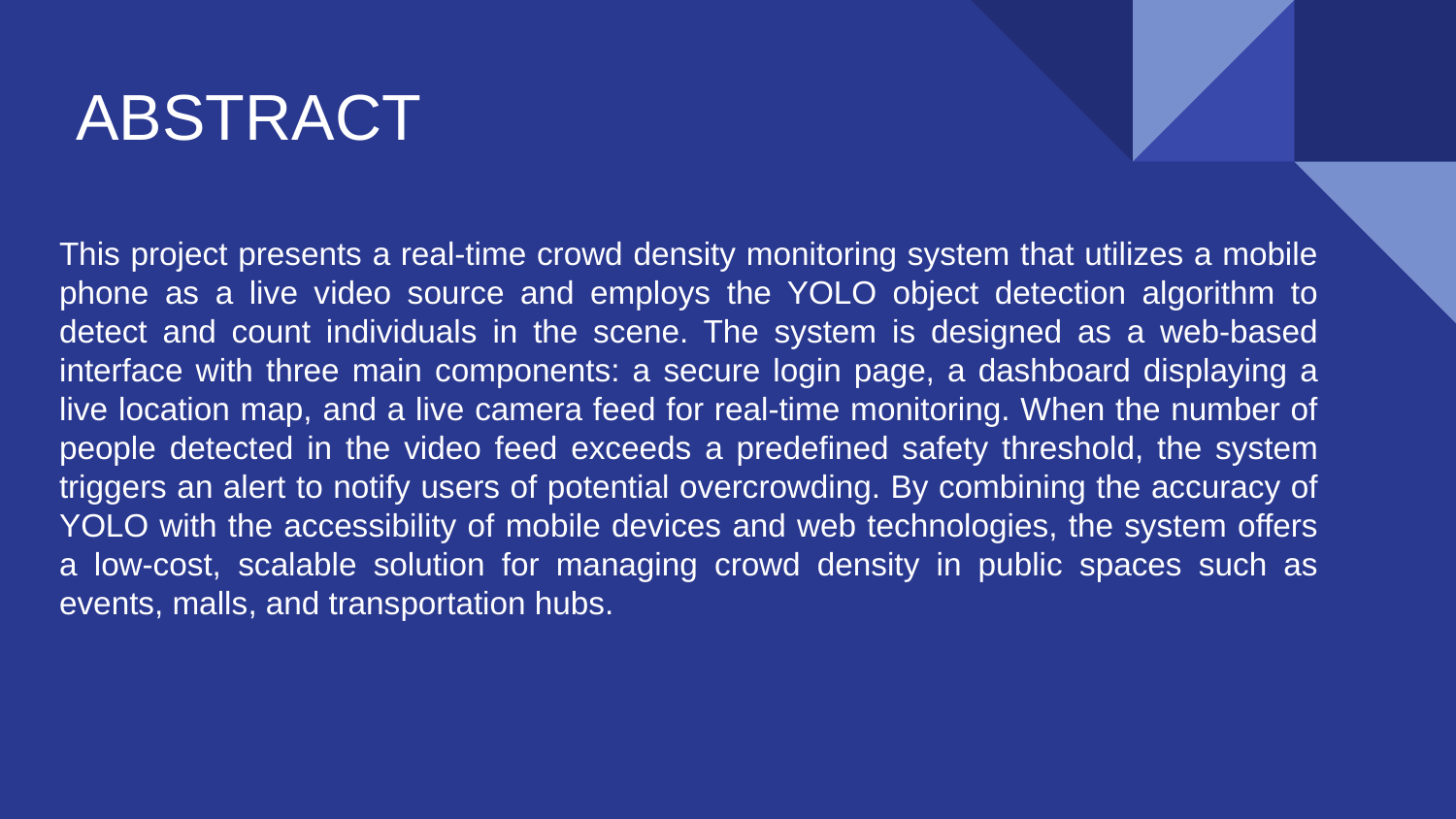

ABSTRACT
This project presents a real-time crowd density monitoring system that utilizes a mobile phone as a live video source and employs the YOLO object detection algorithm to detect and count individuals in the scene. The system is designed as a web-based interface with three main components: a secure login page, a dashboard displaying a live location map, and a live camera feed for real-time monitoring. When the number of people detected in the video feed exceeds a predefined safety threshold, the system triggers an alert to notify users of potential overcrowding. By combining the accuracy of YOLO with the accessibility of mobile devices and web technologies, the system offers a low-cost, scalable solution for managing crowd density in public spaces such as events, malls, and transportation hubs.